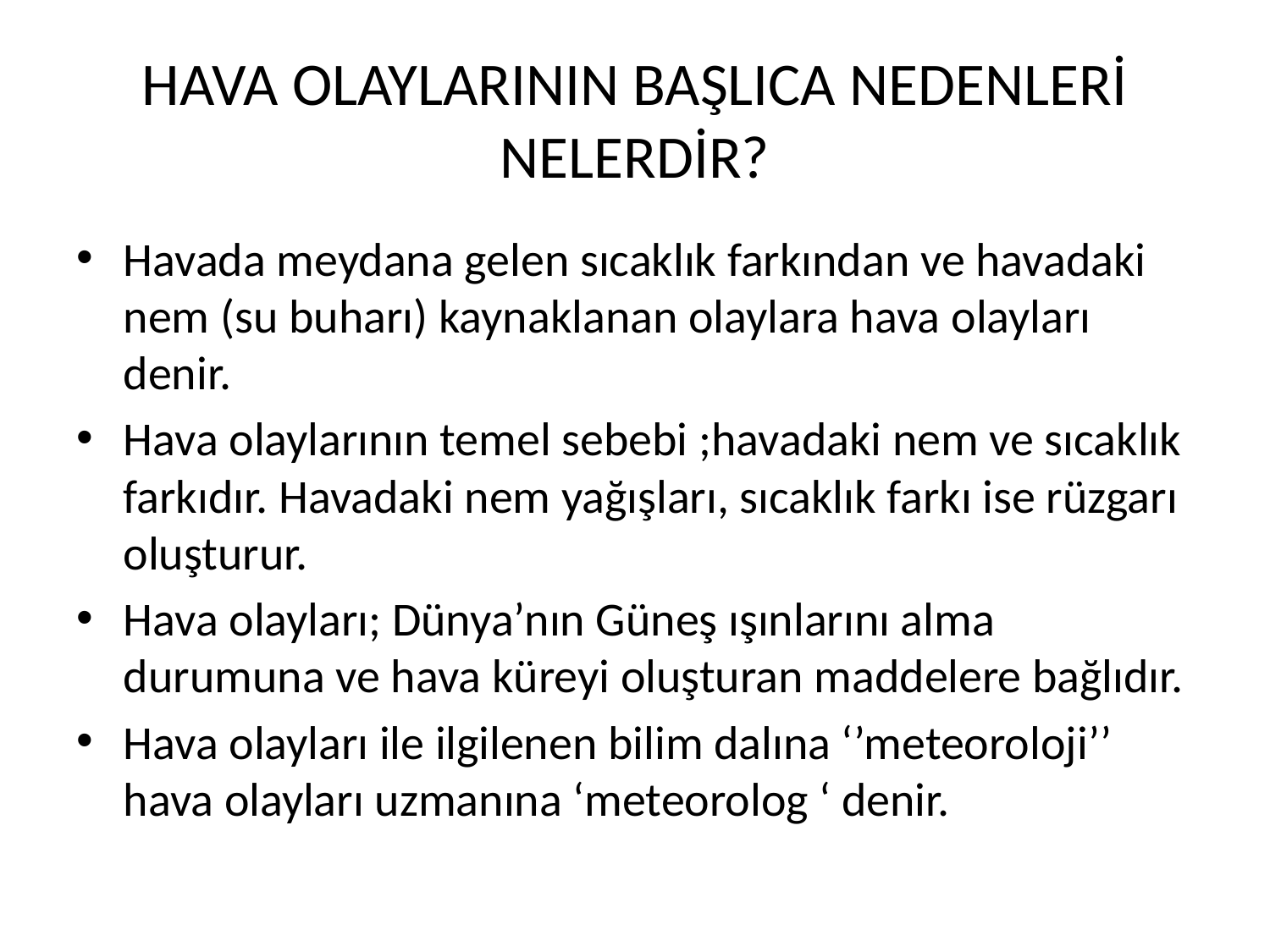

# HAVA OLAYLARININ BAŞLICA NEDENLERİ NELERDİR?
Havada meydana gelen sıcaklık farkından ve havadaki nem (su buharı) kaynaklanan olaylara hava olayları denir.
Hava olaylarının temel sebebi ;havadaki nem ve sıcaklık farkıdır. Havadaki nem yağışları, sıcaklık farkı ise rüzgarı oluşturur.
Hava olayları; Dünya’nın Güneş ışınlarını alma durumuna ve hava küreyi oluşturan maddelere bağlıdır.
Hava olayları ile ilgilenen bilim dalına ‘’meteoroloji’’ hava olayları uzmanına ‘meteorolog ‘ denir.